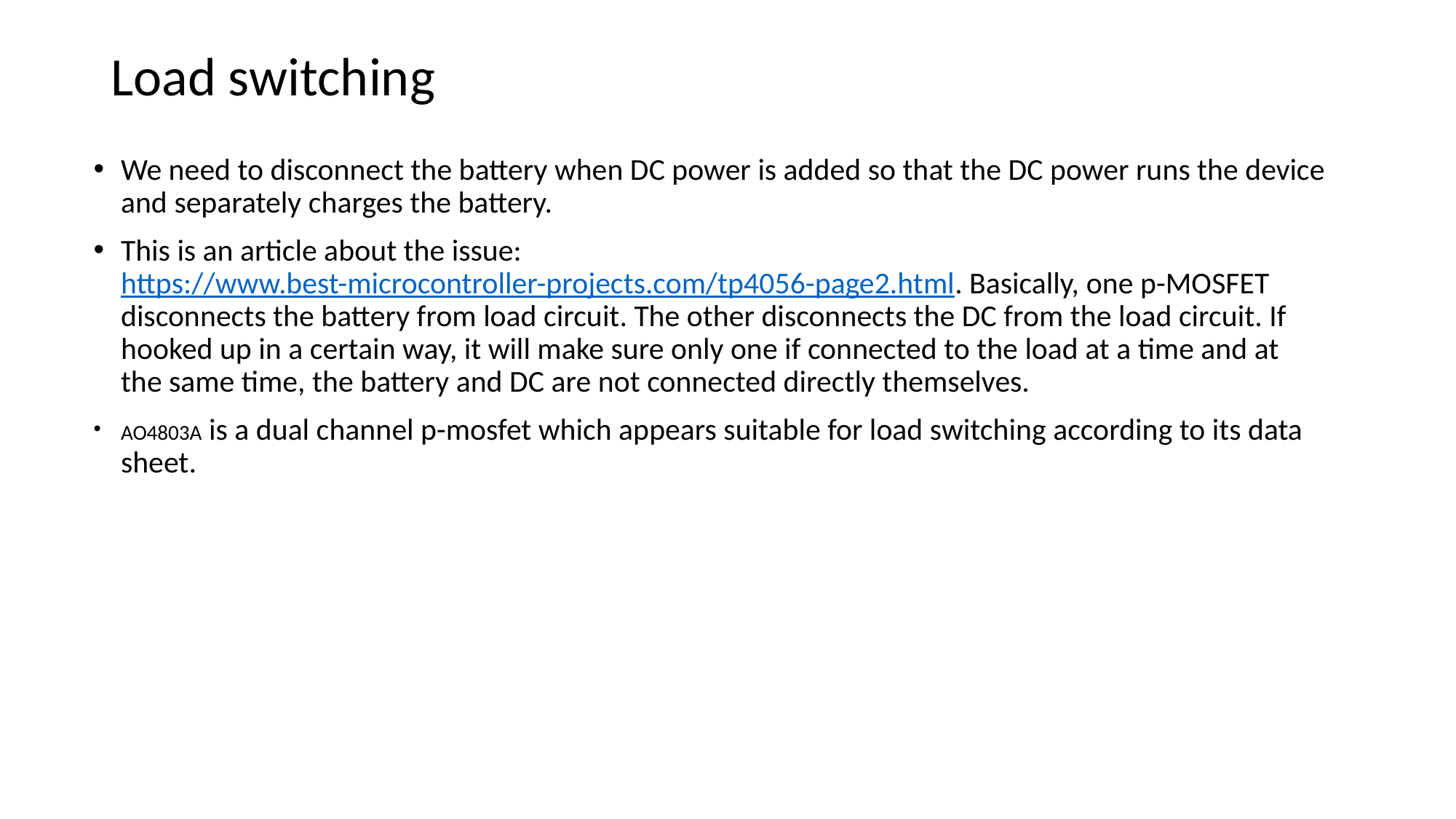

# Load switching
We need to disconnect the battery when DC power is added so that the DC power runs the device and separately charges the battery.
This is an article about the issue: https://www.best-microcontroller-projects.com/tp4056-page2.html. Basically, one p-MOSFET disconnects the battery from load circuit. The other disconnects the DC from the load circuit. If hooked up in a certain way, it will make sure only one if connected to the load at a time and at the same time, the battery and DC are not connected directly themselves.
AO4803A is a dual channel p-mosfet which appears suitable for load switching according to its data sheet.